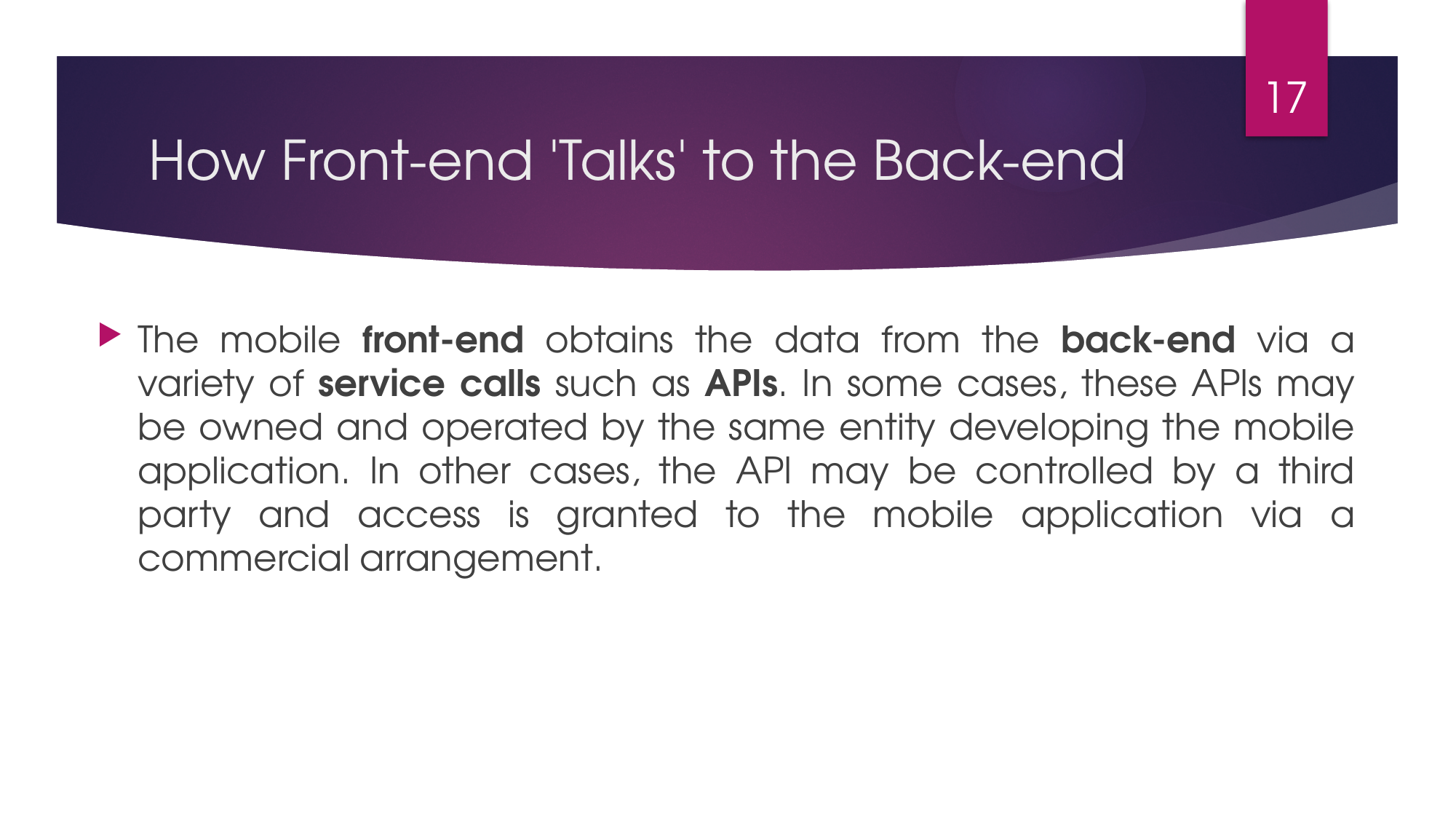

17
# How Front-end 'Talks' to the Back-end
The mobile front-end obtains the data from the back-end via a variety of service calls such as APIs. In some cases, these APIs may be owned and operated by the same entity developing the mobile application. In other cases, the API may be controlled by a third party and access is granted to the mobile application via a commercial arrangement.